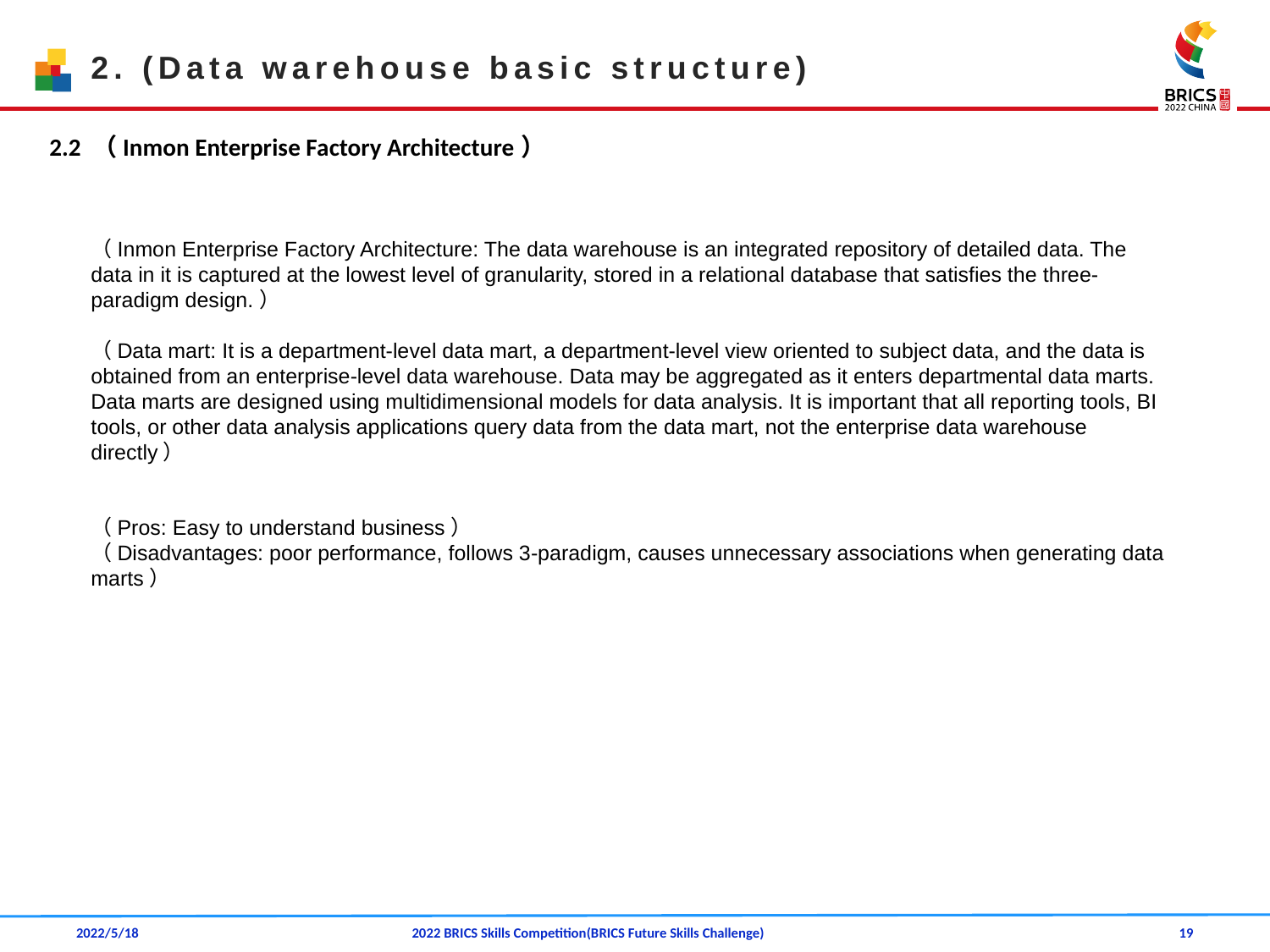

2. (Data warehouse basic structure)
2.2 （Inmon Enterprise Factory Architecture）

（Inmon Enterprise Factory Architecture: The data warehouse is an integrated repository of detailed data. The data in it is captured at the lowest level of granularity, stored in a relational database that satisfies the three-paradigm design.）

（Data mart: It is a department-level data mart, a department-level view oriented to subject data, and the data is obtained from an enterprise-level data warehouse. Data may be aggregated as it enters departmental data marts. Data marts are designed using multidimensional models for data analysis. It is important that all reporting tools, BI tools, or other data analysis applications query data from the data mart, not the enterprise data warehouse directly）

（Pros: Easy to understand business）
（Disadvantages: poor performance, follows 3-paradigm, causes unnecessary associations when generating data marts）

2022/5/18
2022 BRICS Skills Competition(BRICS Future Skills Challenge)
19